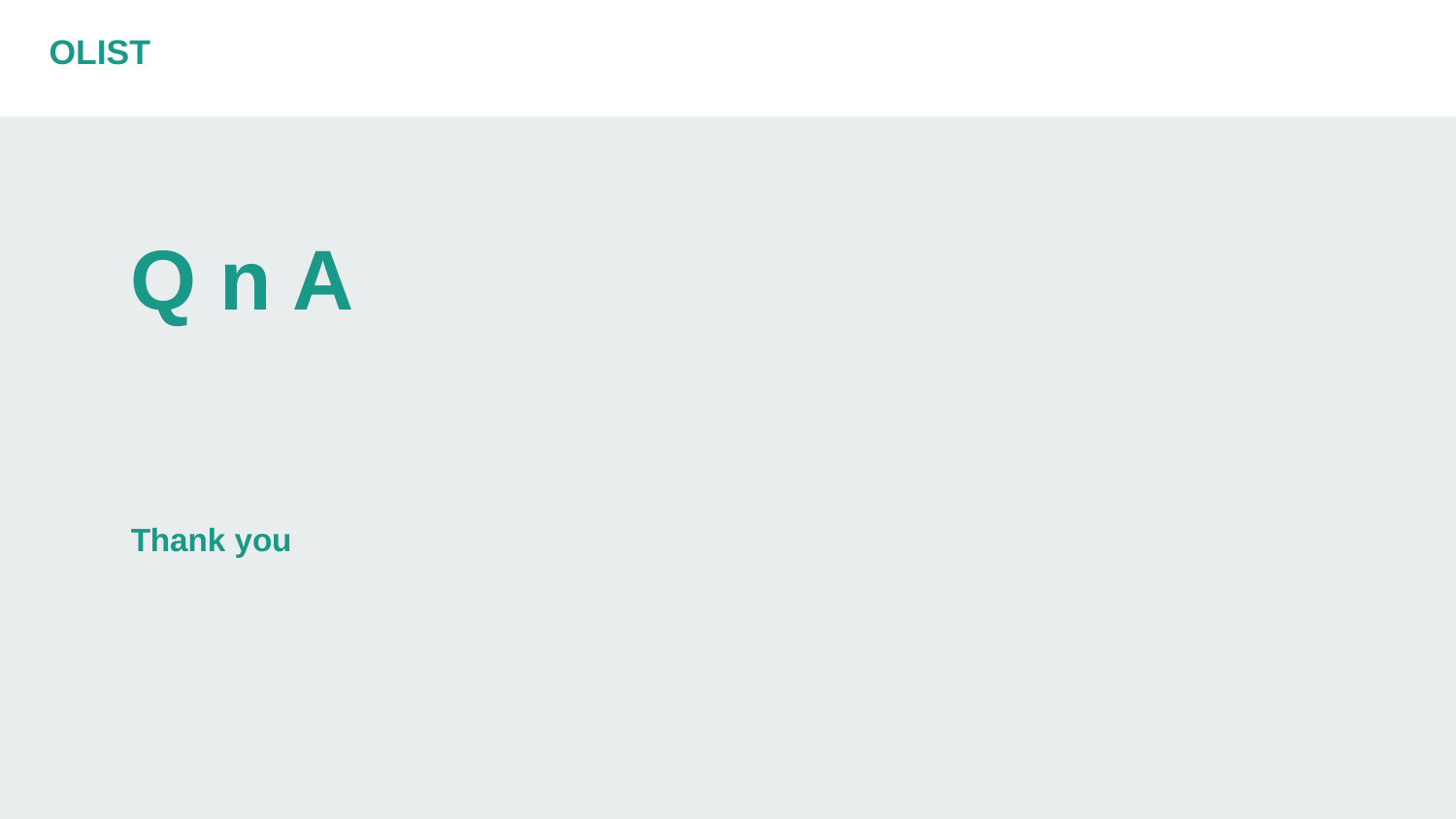

OLIST
# Q n A
Thank you